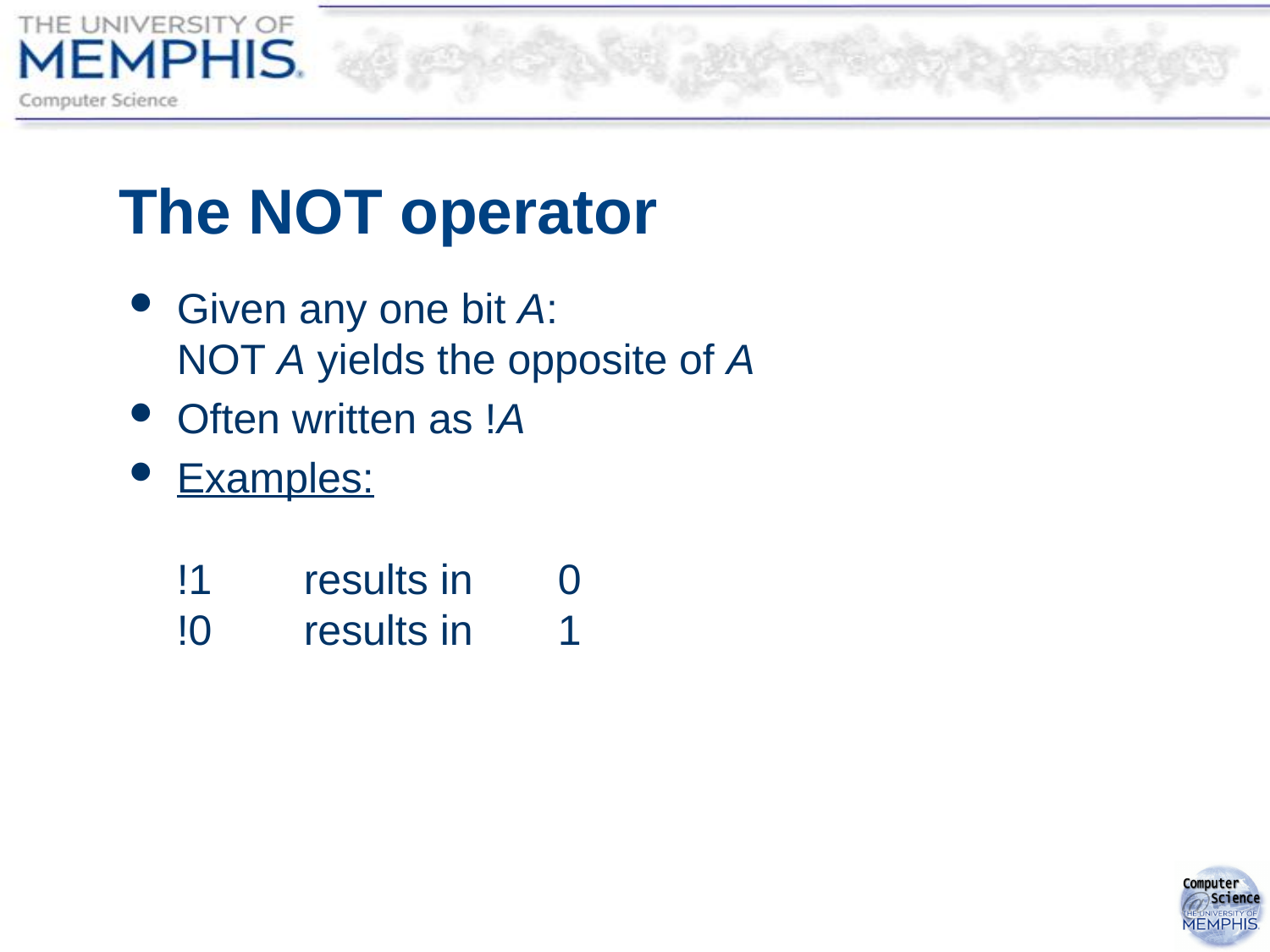

# The NOT operator
Given any one bit A:
NOT A yields the opposite of A
Often written as !A
Examples:
!1	results in	0
!0	results in	1